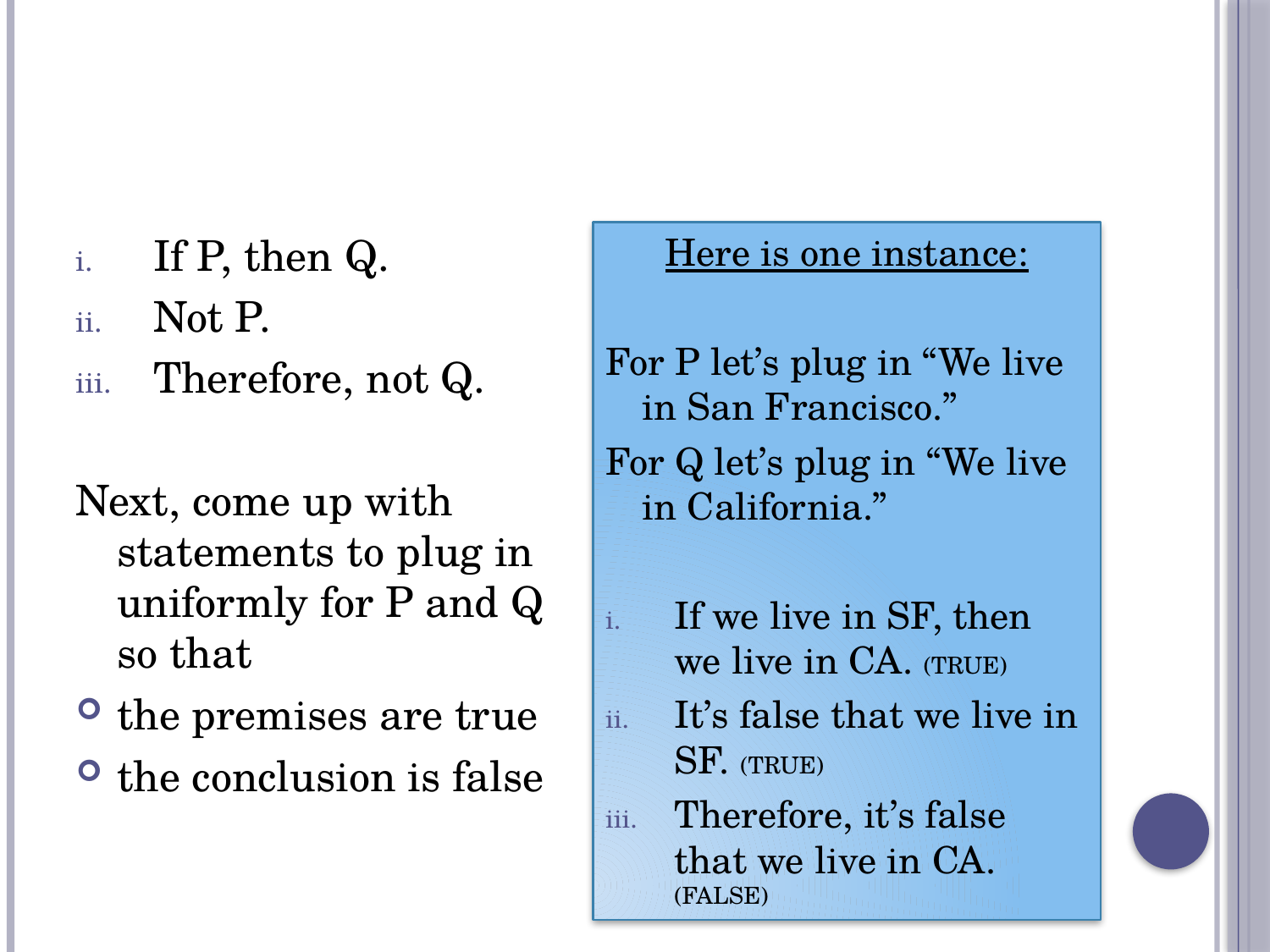

#
If P, then Q.
Not P.
Therefore, not Q.

Next, come up with statements to plug in uniformly for P and Q so that
the premises are true
the conclusion is false
Here is one instance:

For P let’s plug in “We live in San Francisco.”
For Q let’s plug in “We live in California.”

If we live in SF, then we live in CA. (TRUE)
It’s false that we live in SF. (TRUE)
Therefore, it’s false that we live in CA. (FALSE)